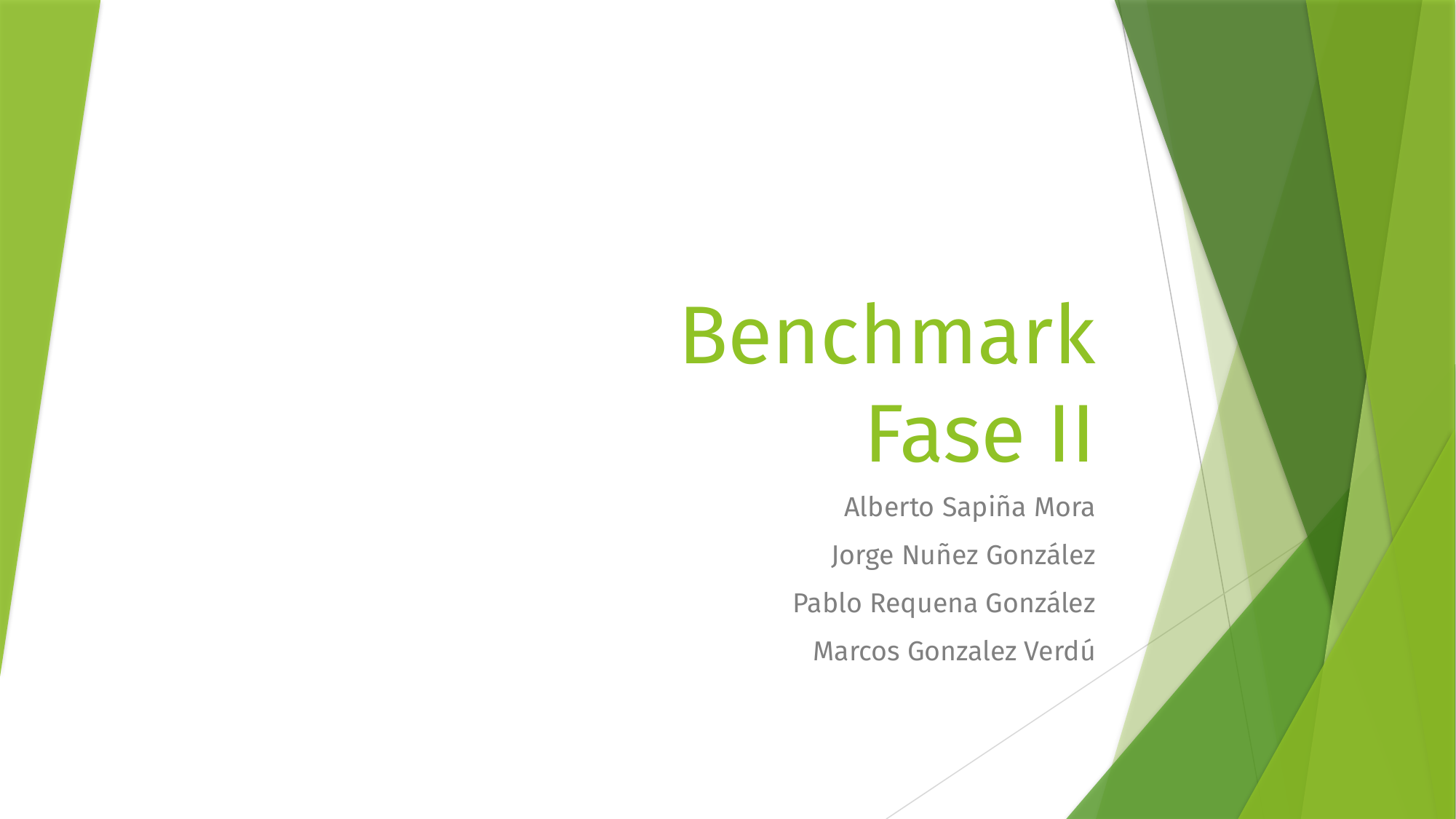

# Benchmark Fase II
Alberto Sapiña Mora
Jorge Nuñez González
Pablo Requena González
Marcos Gonzalez Verdú